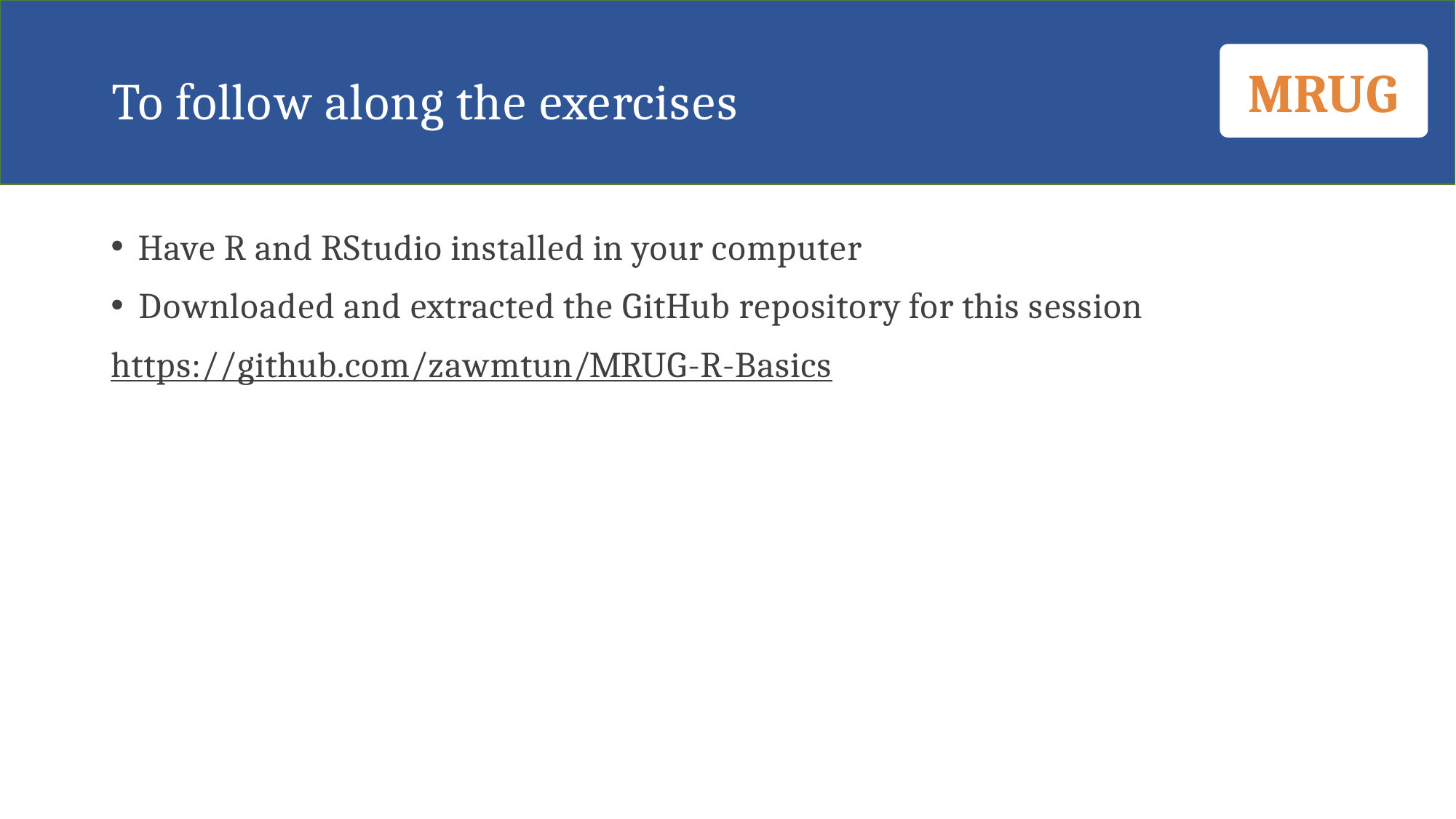

# To follow along the exercises
Have R and RStudio installed in your computer
Downloaded and extracted the GitHub repository for this session
https://github.com/zawmtun/MRUG-R-Basics